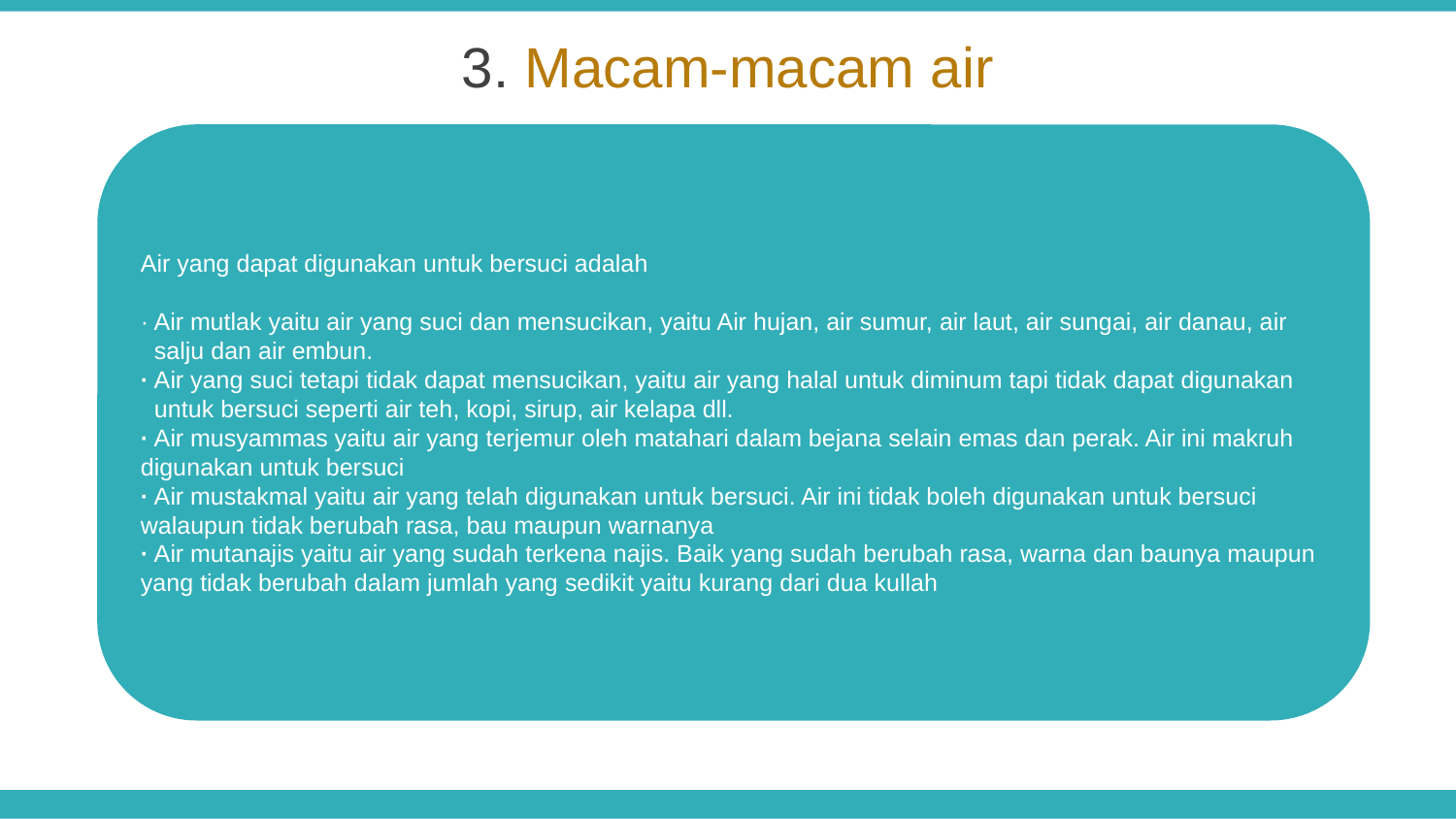

3. Macam-macam air
Air yang dapat digunakan untuk bersuci adalah

· Air mutlak yaitu air yang suci dan mensucikan, yaitu Air hujan, air sumur, air laut, air sungai, air danau, air
  salju dan air embun.
· Air yang suci tetapi tidak dapat mensucikan, yaitu air yang halal untuk diminum tapi tidak dapat digunakan
  untuk bersuci seperti air teh, kopi, sirup, air kelapa dll.
· Air musyammas yaitu air yang terjemur oleh matahari dalam bejana selain emas dan perak. Air ini makruh digunakan untuk bersuci
· Air mustakmal yaitu air yang telah digunakan untuk bersuci. Air ini tidak boleh digunakan untuk bersuci walaupun tidak berubah rasa, bau maupun warnanya
· Air mutanajis yaitu air yang sudah terkena najis. Baik yang sudah berubah rasa, warna dan baunya maupun yang tidak berubah dalam jumlah yang sedikit yaitu kurang dari dua kullah